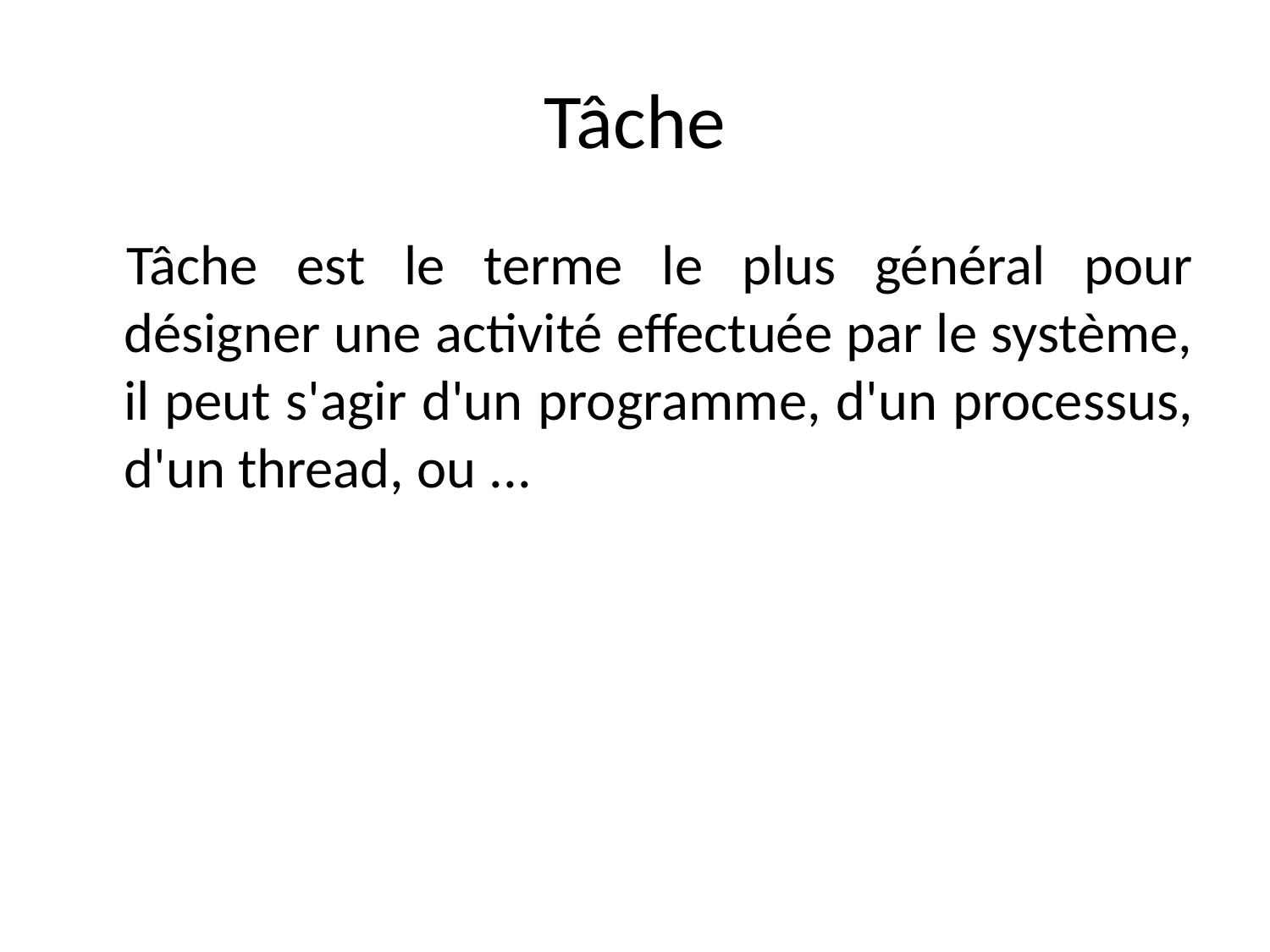

# Tâche
Tâche est le terme le plus général pour désigner une activité effectuée par le système, il peut s'agir d'un programme, d'un processus, d'un thread, ou ...